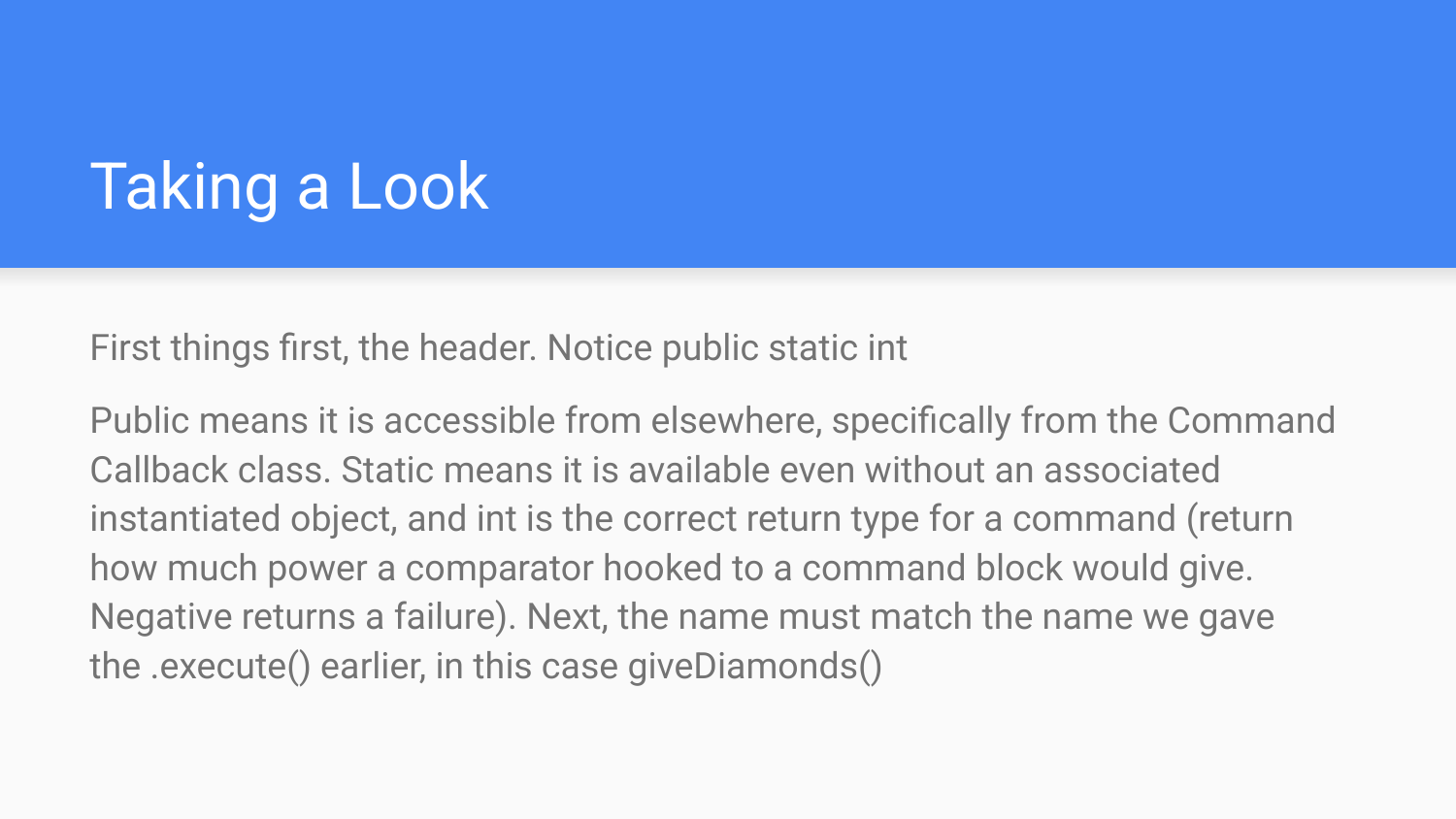

# Taking a Look
First things first, the header. Notice public static int
Public means it is accessible from elsewhere, specifically from the Command Callback class. Static means it is available even without an associated instantiated object, and int is the correct return type for a command (return how much power a comparator hooked to a command block would give. Negative returns a failure). Next, the name must match the name we gave the .execute() earlier, in this case giveDiamonds()